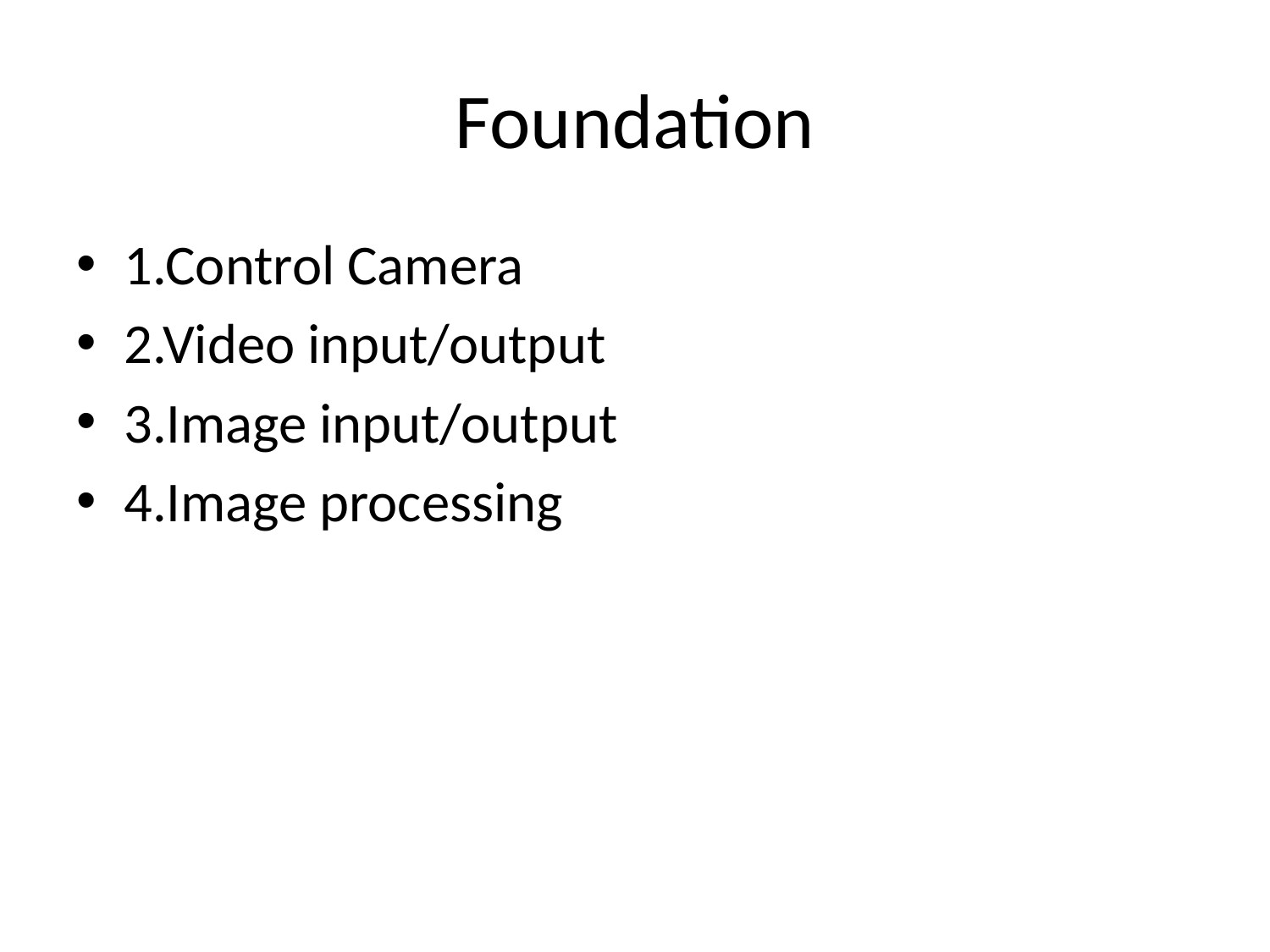

# Foundation
1.Control Camera
2.Video input/output
3.Image input/output
4.Image processing